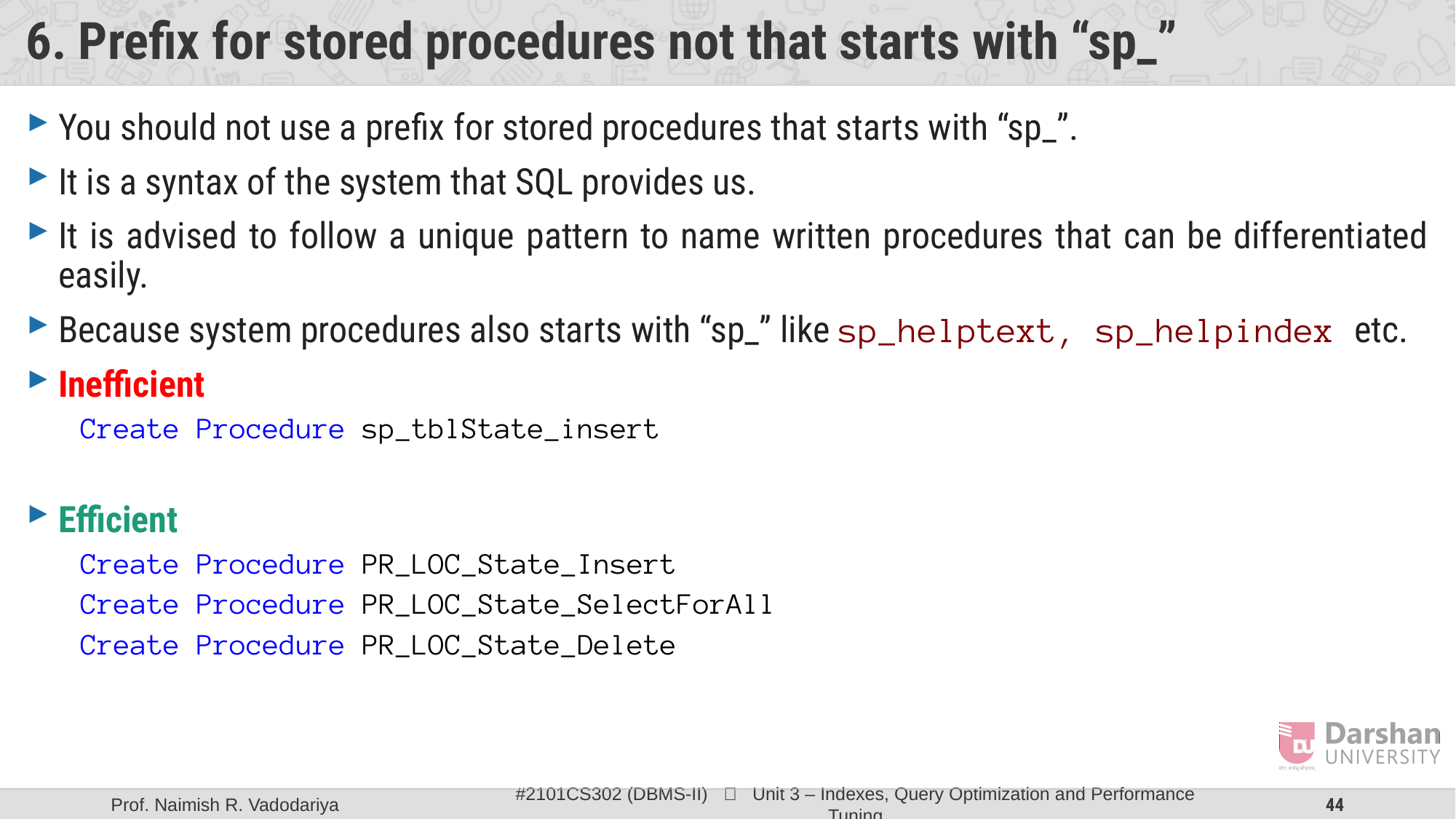

# 6. Prefix for stored procedures not that starts with “sp_”
You should not use a prefix for stored procedures that starts with “sp_”.
It is a syntax of the system that SQL provides us.
It is advised to follow a unique pattern to name written procedures that can be differentiated easily.
Because system procedures also starts with “sp_” like sp_helptext, sp_helpindex etc.
Inefficient
Create Procedure sp_tblState_insert

Efficient
Create Procedure PR_LOC_State_Insert
Create Procedure PR_LOC_State_SelectForAll
Create Procedure PR_LOC_State_Delete